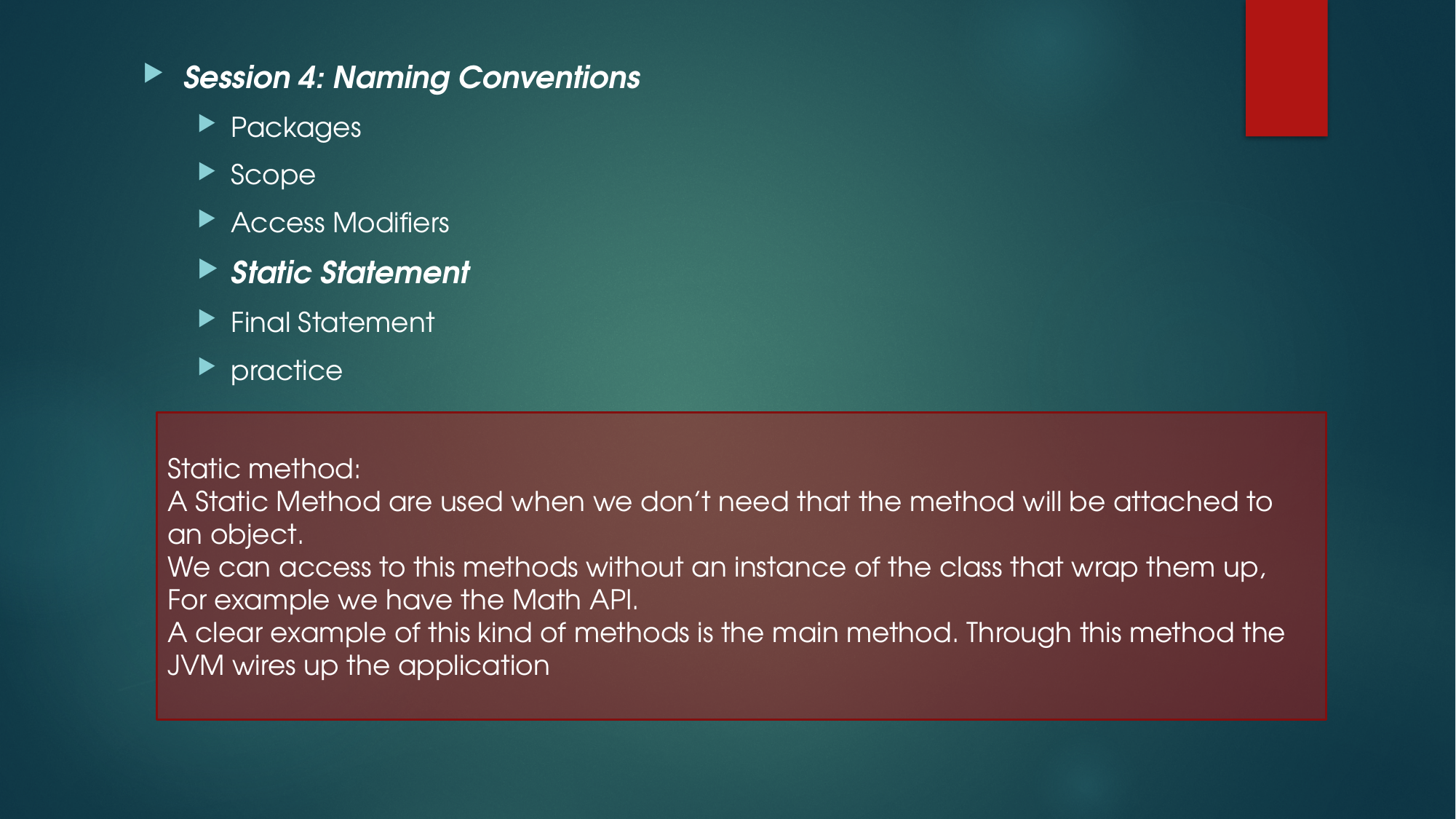

Session 4: Naming Conventions
Packages
Scope
Access Modifiers
Static Statement
Final Statement
practice

Static method:
A Static Method are used when we don’t need that the method will be attached to an object.
We can access to this methods without an instance of the class that wrap them up,
For example we have the Math API.
A clear example of this kind of methods is the main method. Through this method the JVM wires up the application